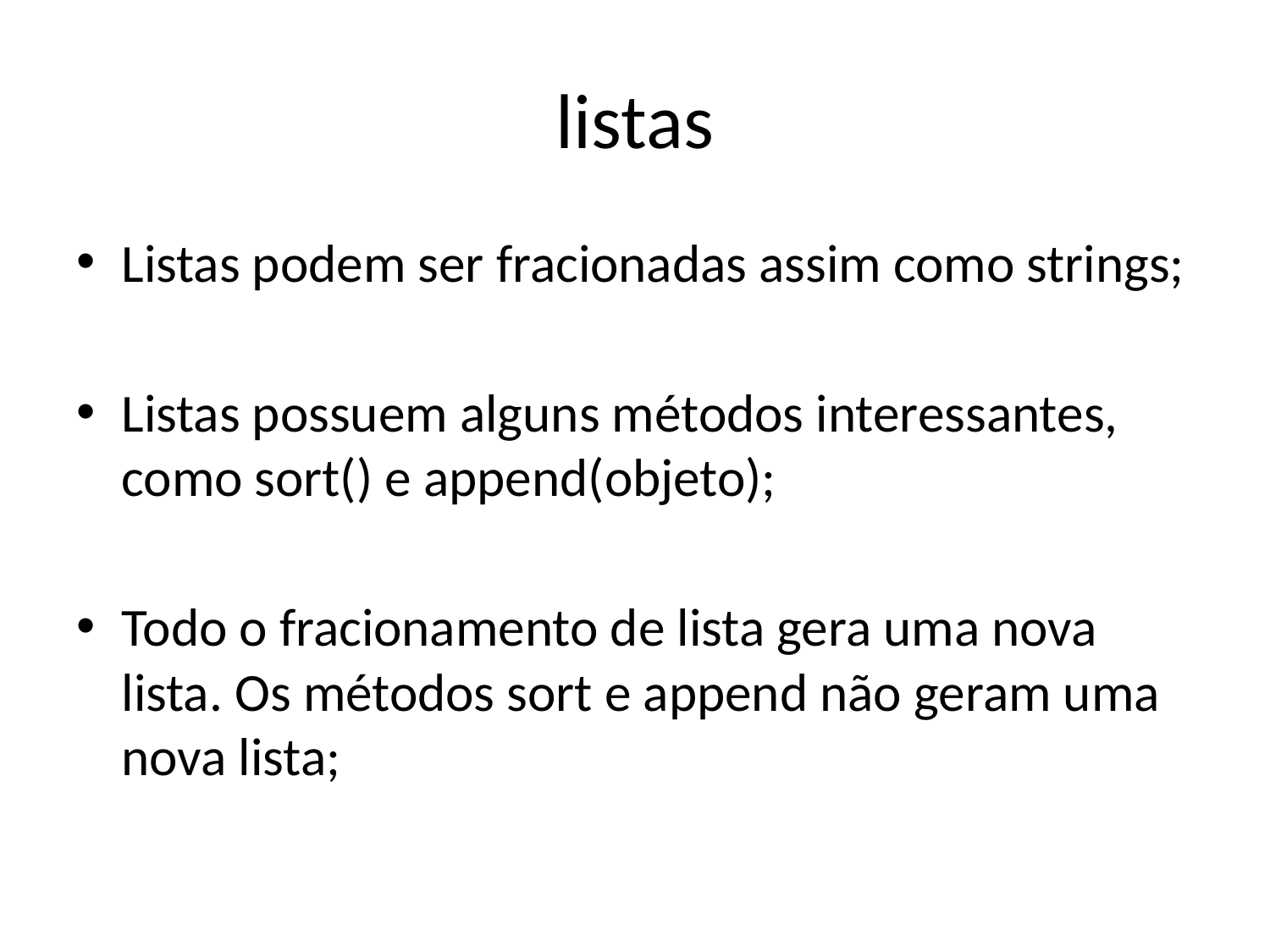

# listas
Listas podem ser fracionadas assim como strings;

Listas possuem alguns métodos interessantes, como sort() e append(objeto);

Todo o fracionamento de lista gera uma nova lista. Os métodos sort e append não geram uma nova lista;